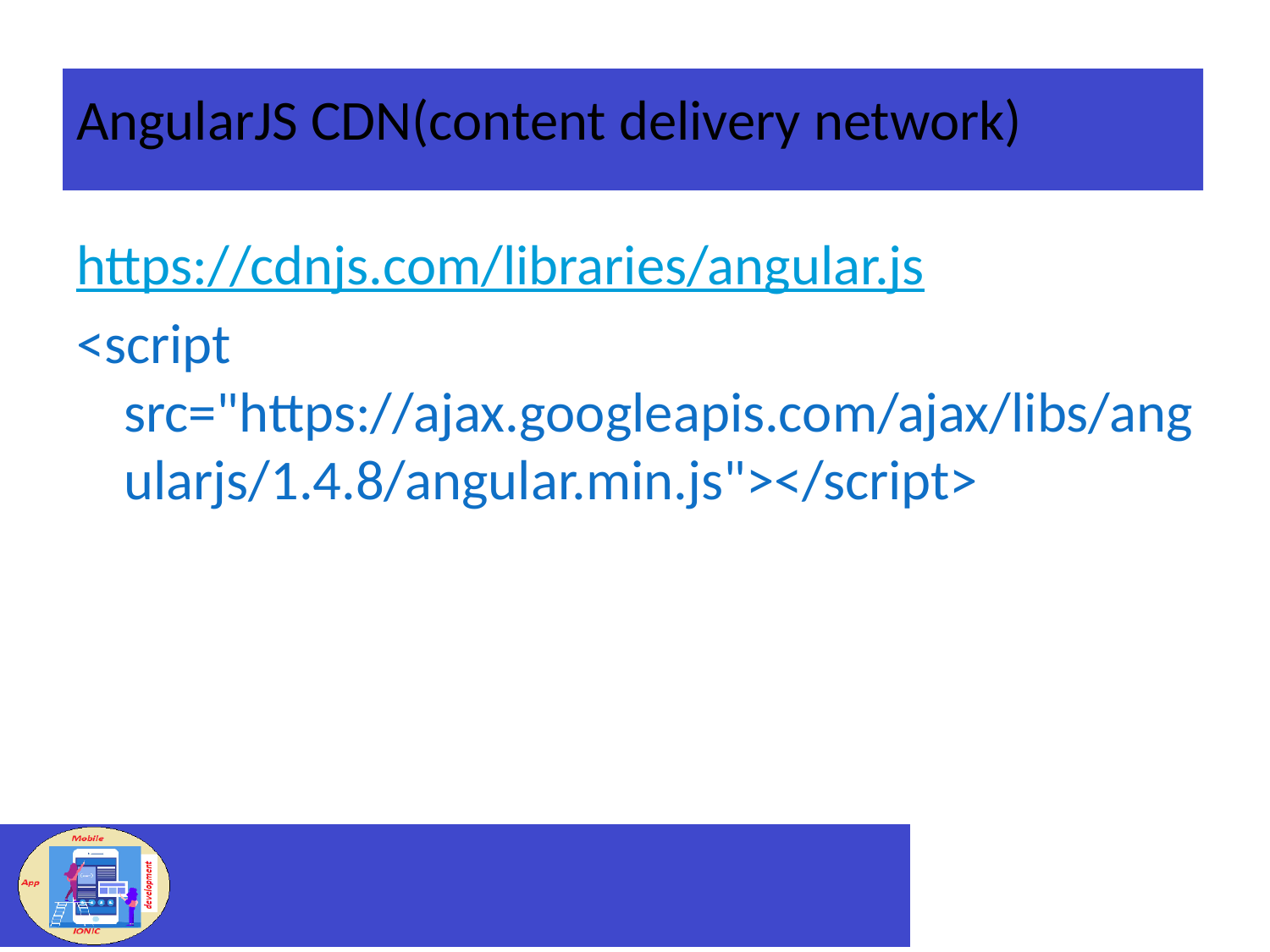

# AngularJS CDN(content delivery network)
https://cdnjs.com/libraries/angular.js
<script src="https://ajax.googleapis.com/ajax/libs/angularjs/1.4.8/angular.min.js"></script>